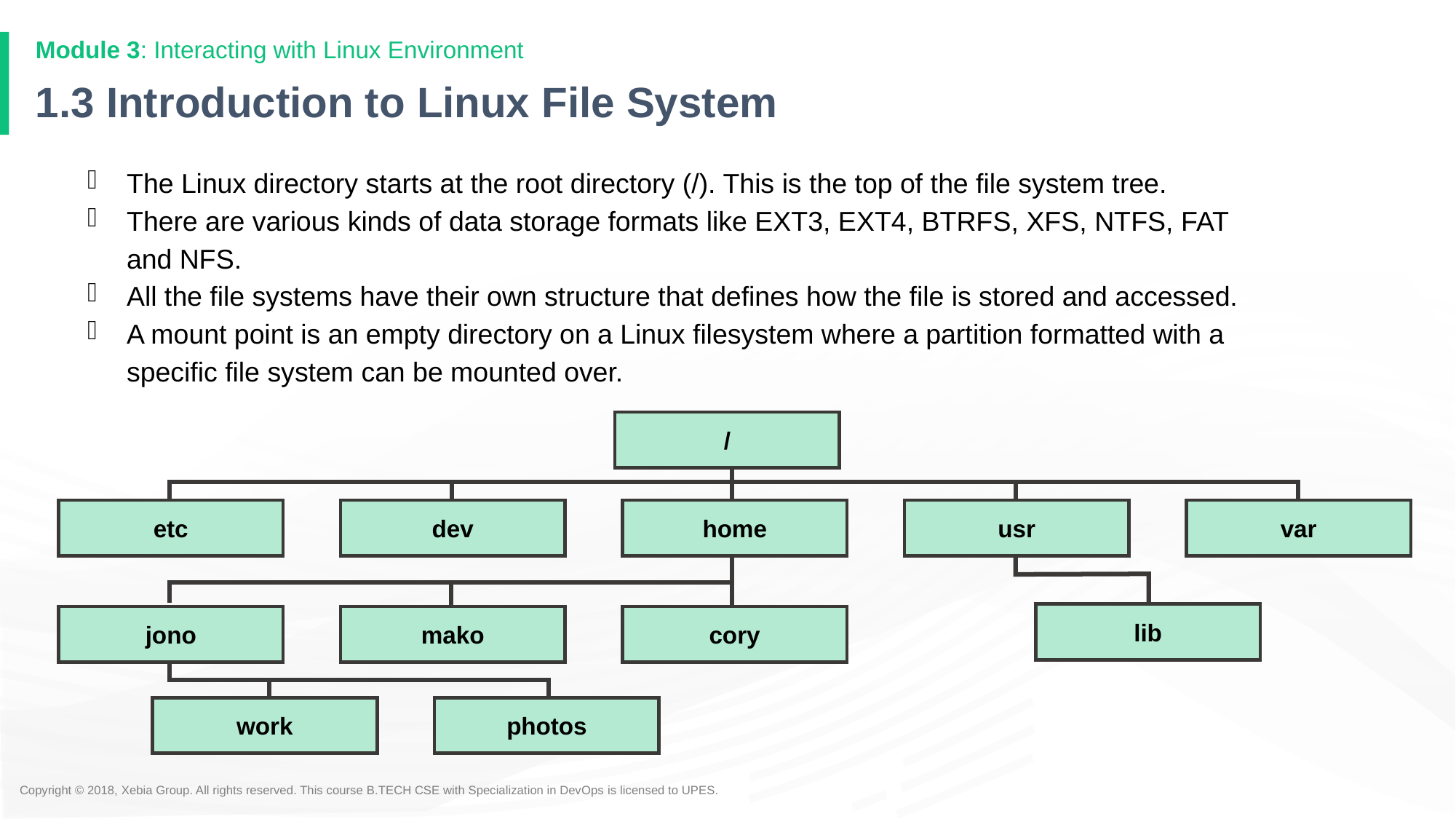

Module 3: Interacting with Linux Environment
# 1.3 Introduction to Linux File System
The Linux directory starts at the root directory (/). This is the top of the file system tree.
There are various kinds of data storage formats like EXT3, EXT4, BTRFS, XFS, NTFS, FAT and NFS.
All the file systems have their own structure that defines how the file is stored and accessed.
A mount point is an empty directory on a Linux filesystem where a partition formatted with a specific file system can be mounted over.

/

etc
dev
home
usr
var

lib
jono
mako
cory

work
photos